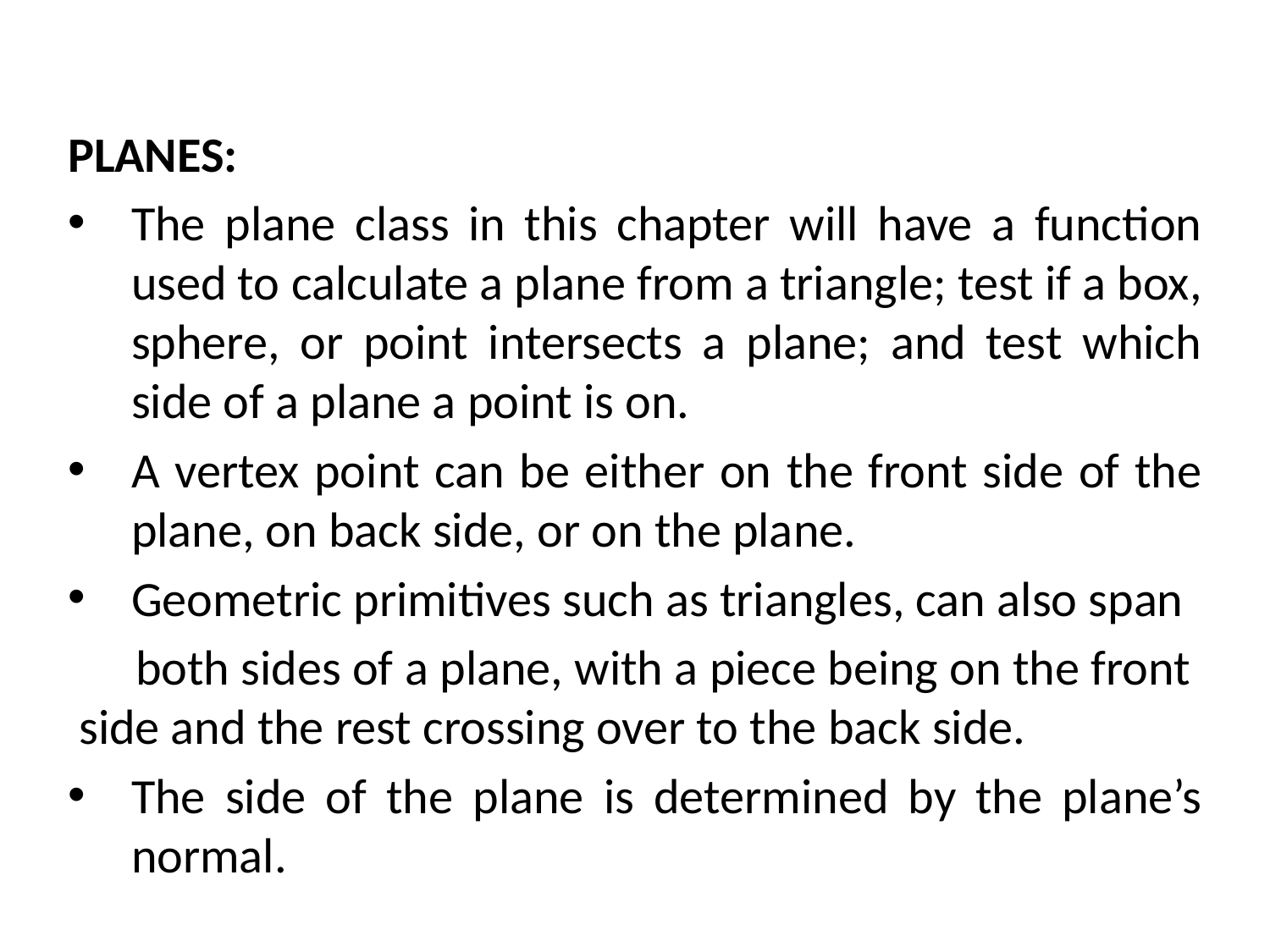

PLANES:
The plane class in this chapter will have a function used to calculate a plane from a triangle; test if a box, sphere, or point intersects a plane; and test which side of a plane a point is on.
A vertex point can be either on the front side of the plane, on back side, or on the plane.
Geometric primitives such as triangles, can also span
      both sides of a plane, with a piece being on the front   side and the rest crossing over to the back side.
The side of the plane is determined by the plane’s normal.
# The Mathematical side of games